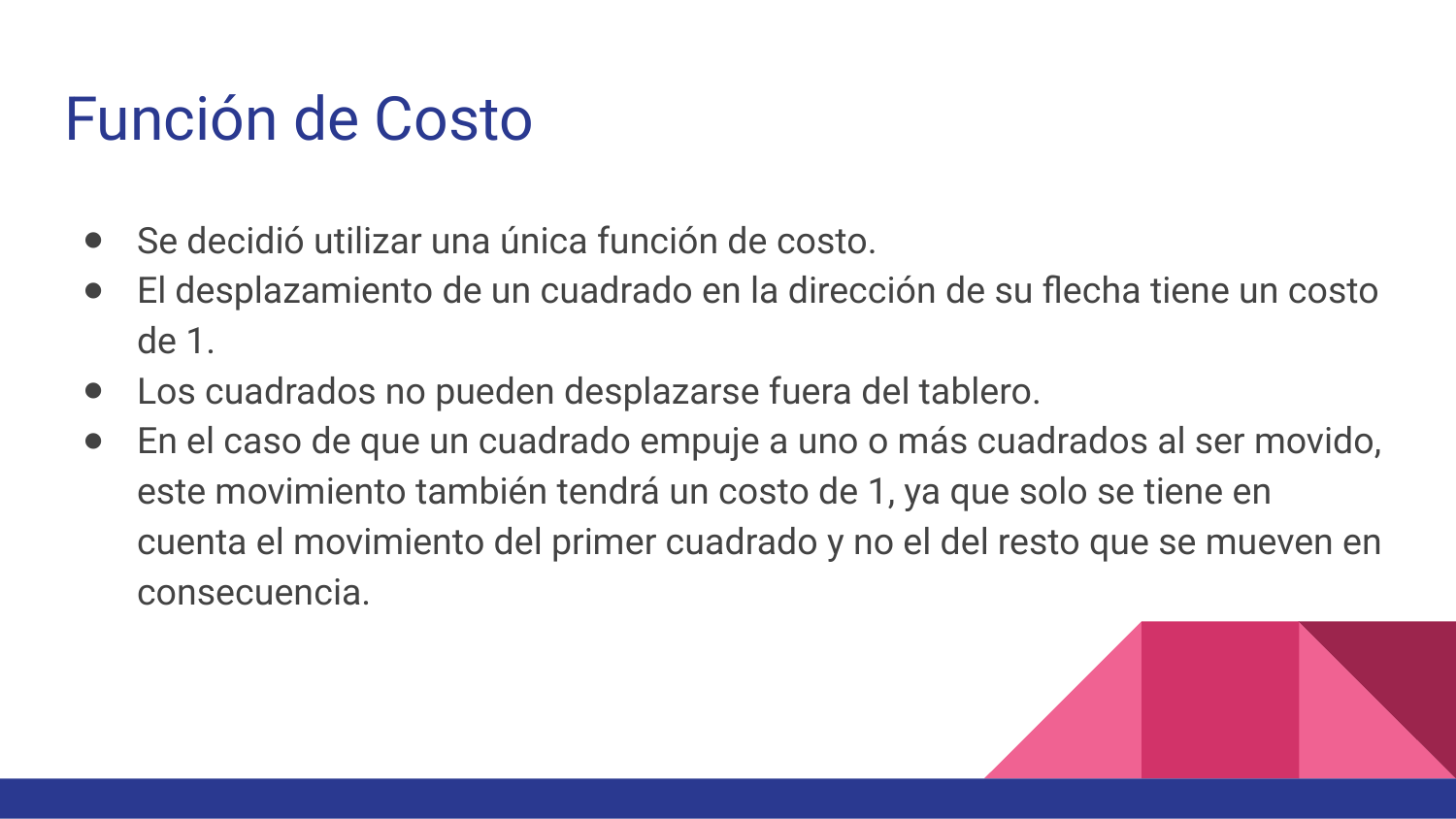

# Función de Costo
Se decidió utilizar una única función de costo.
El desplazamiento de un cuadrado en la dirección de su flecha tiene un costo de 1.
Los cuadrados no pueden desplazarse fuera del tablero.
En el caso de que un cuadrado empuje a uno o más cuadrados al ser movido, este movimiento también tendrá un costo de 1, ya que solo se tiene en cuenta el movimiento del primer cuadrado y no el del resto que se mueven en consecuencia.